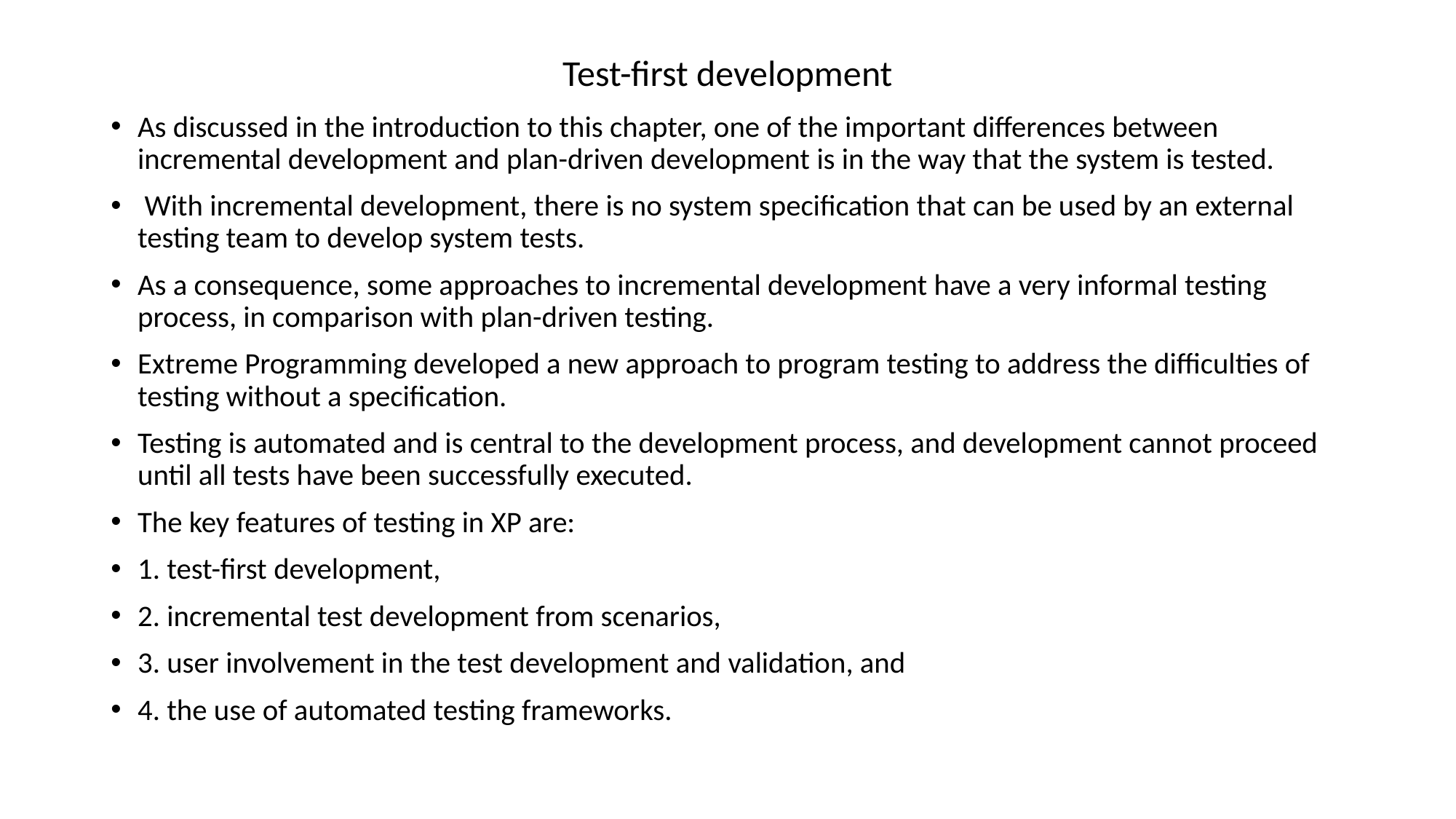

# Test-first development
As discussed in the introduction to this chapter, one of the important differences between incremental development and plan-driven development is in the way that the system is tested.
 With incremental development, there is no system specification that can be used by an external testing team to develop system tests.
As a consequence, some approaches to incremental development have a very informal testing process, in comparison with plan-driven testing.
Extreme Programming developed a new approach to program testing to address the difficulties of testing without a specification.
Testing is automated and is central to the development process, and development cannot proceed until all tests have been successfully executed.
The key features of testing in XP are:
1. test-first development,
2. incremental test development from scenarios,
3. user involvement in the test development and validation, and
4. the use of automated testing frameworks.